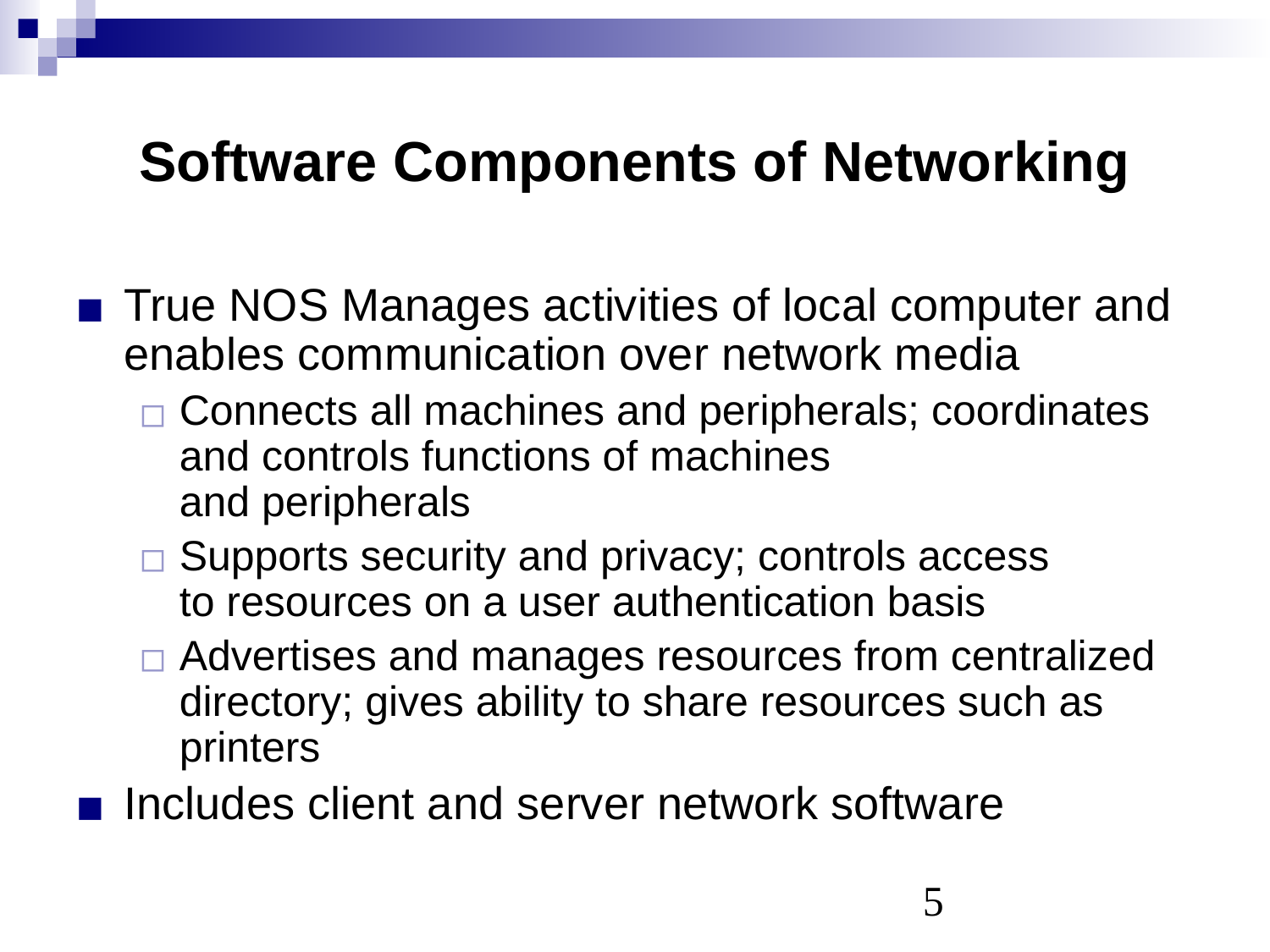

# Software Components of Networking
True NOS Manages activities of local computer and enables communication over network media
Connects all machines and peripherals; coordinates and controls functions of machines
and peripherals
Supports security and privacy; controls access
to resources on a user authentication basis
Advertises and manages resources from centralized directory; gives ability to share resources such as printers
Includes client and server network software
5